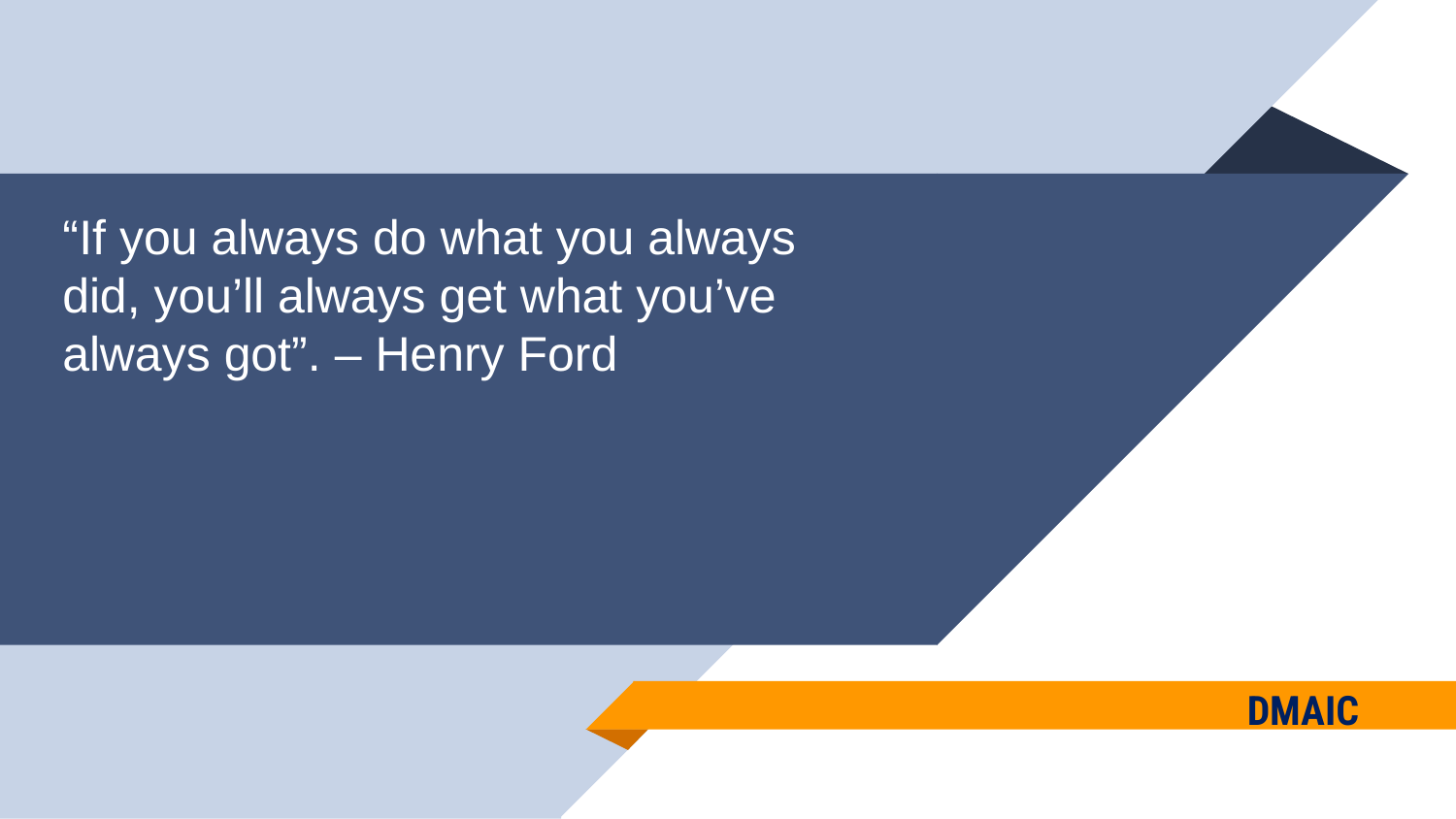

“If you always do what you always did, you’ll always get what you’ve always got”. – Henry Ford
DMAIC
28
28